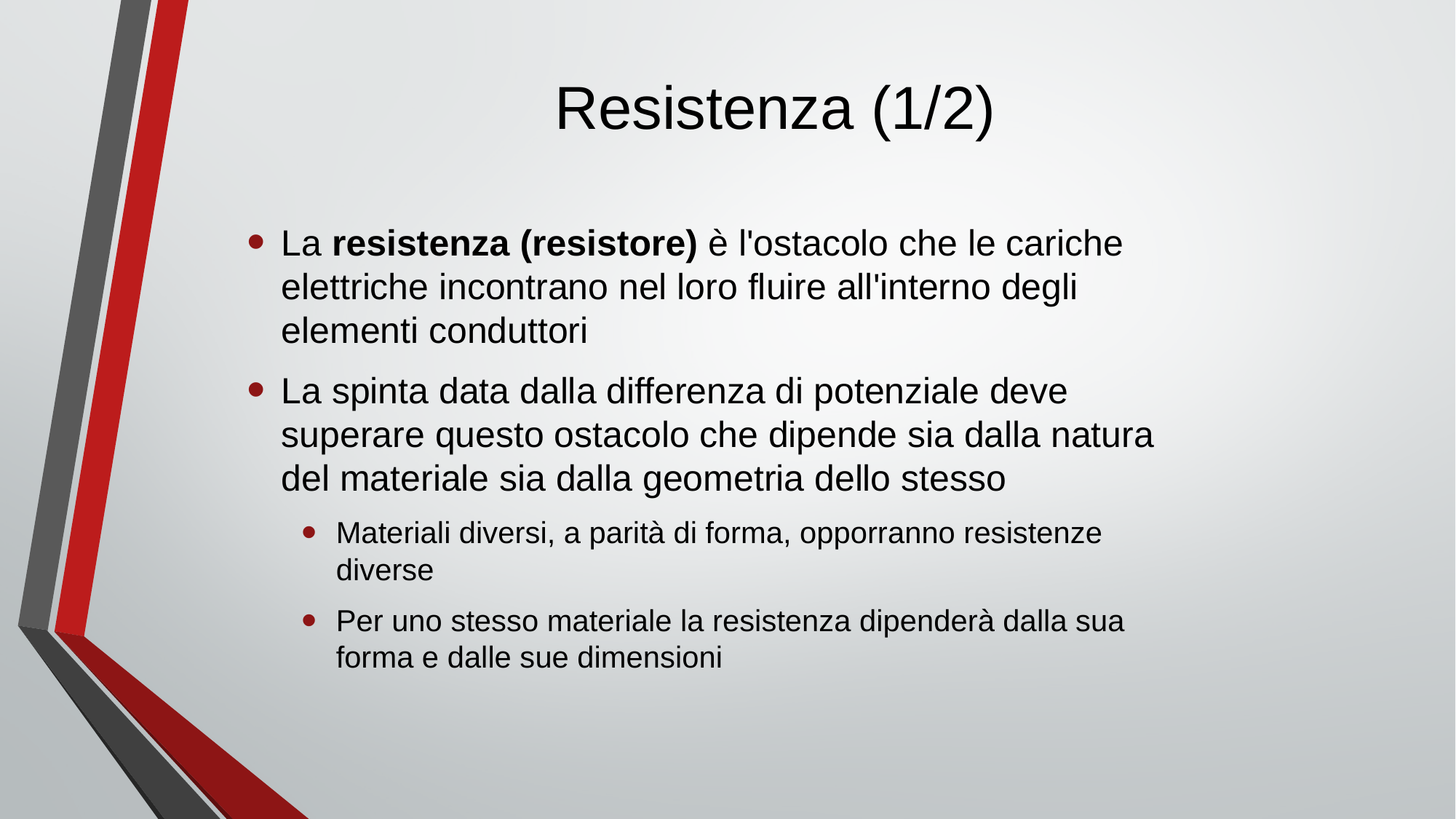

# Resistenza (1/2)
La resistenza (resistore) è l'ostacolo che le cariche elettriche incontrano nel loro fluire all'interno degli elementi conduttori
La spinta data dalla differenza di potenziale deve superare questo ostacolo che dipende sia dalla natura del materiale sia dalla geometria dello stesso
Materiali diversi, a parità di forma, opporranno resistenze diverse
Per uno stesso materiale la resistenza dipenderà dalla sua forma e dalle sue dimensioni